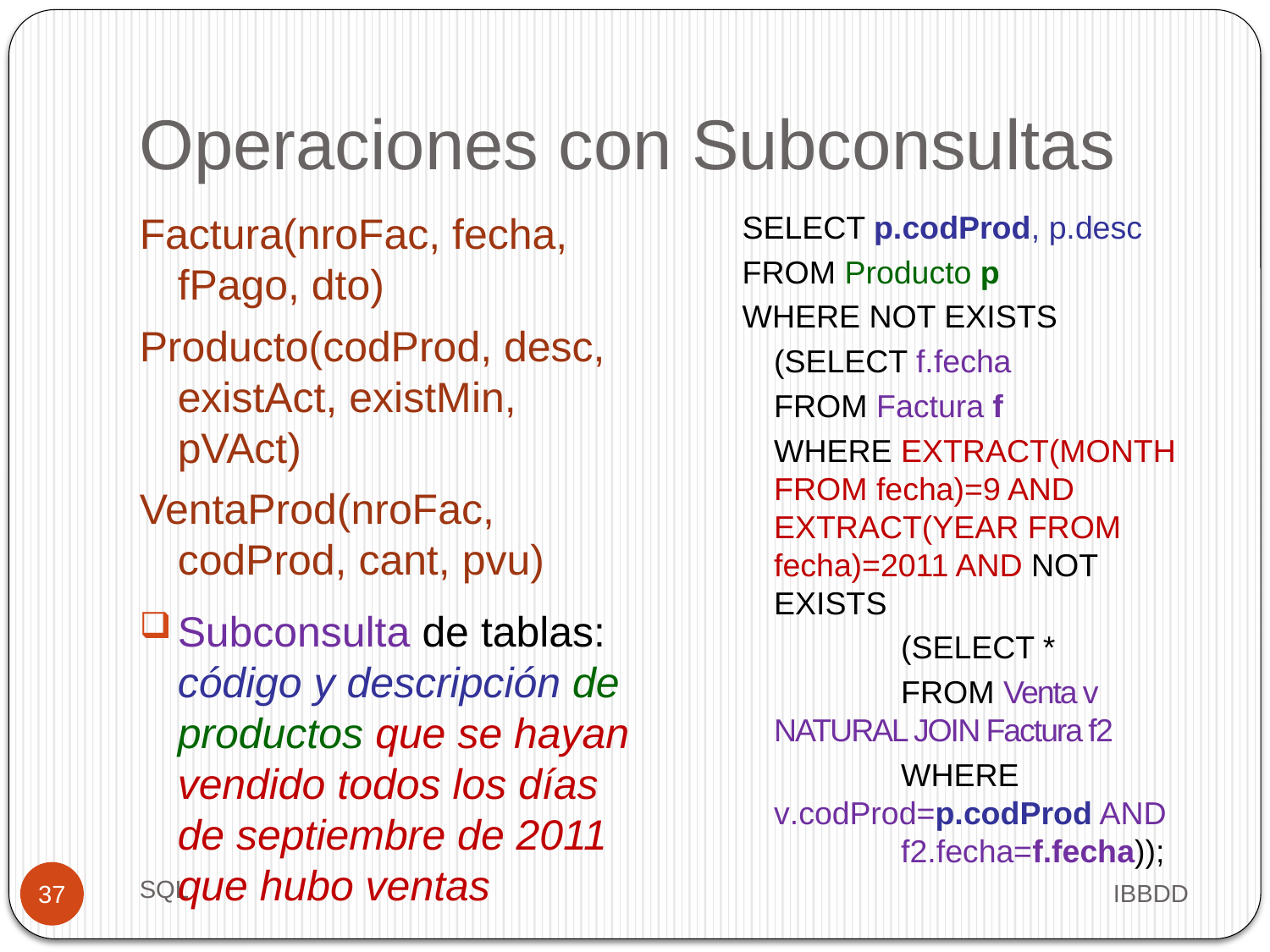

# Operaciones con Subconsultas
Factura(nroFac, fecha, fPago, dto)
Producto(codProd, desc, existAct, existMin, pVAct)
VentaProd(nroFac, codProd, cant, pvu)
Subconsulta de tablas: código y descripción de productos que se hayan vendido todos los días de septiembre de 2011 que hubo ventas
SELECT p.codProd, p.desc
FROM Producto p
WHERE NOT EXISTS
	(SELECT f.fecha
	FROM Factura f
	WHERE EXTRACT(MONTH FROM fecha)=9 AND EXTRACT(YEAR FROM fecha)=2011 AND NOT EXISTS
		(SELECT *
		FROM Venta v NATURAL JOIN Factura f2
		WHERE v.codProd=p.codProd AND
	f2.fecha=f.fecha));
SQL
IBBDD
37